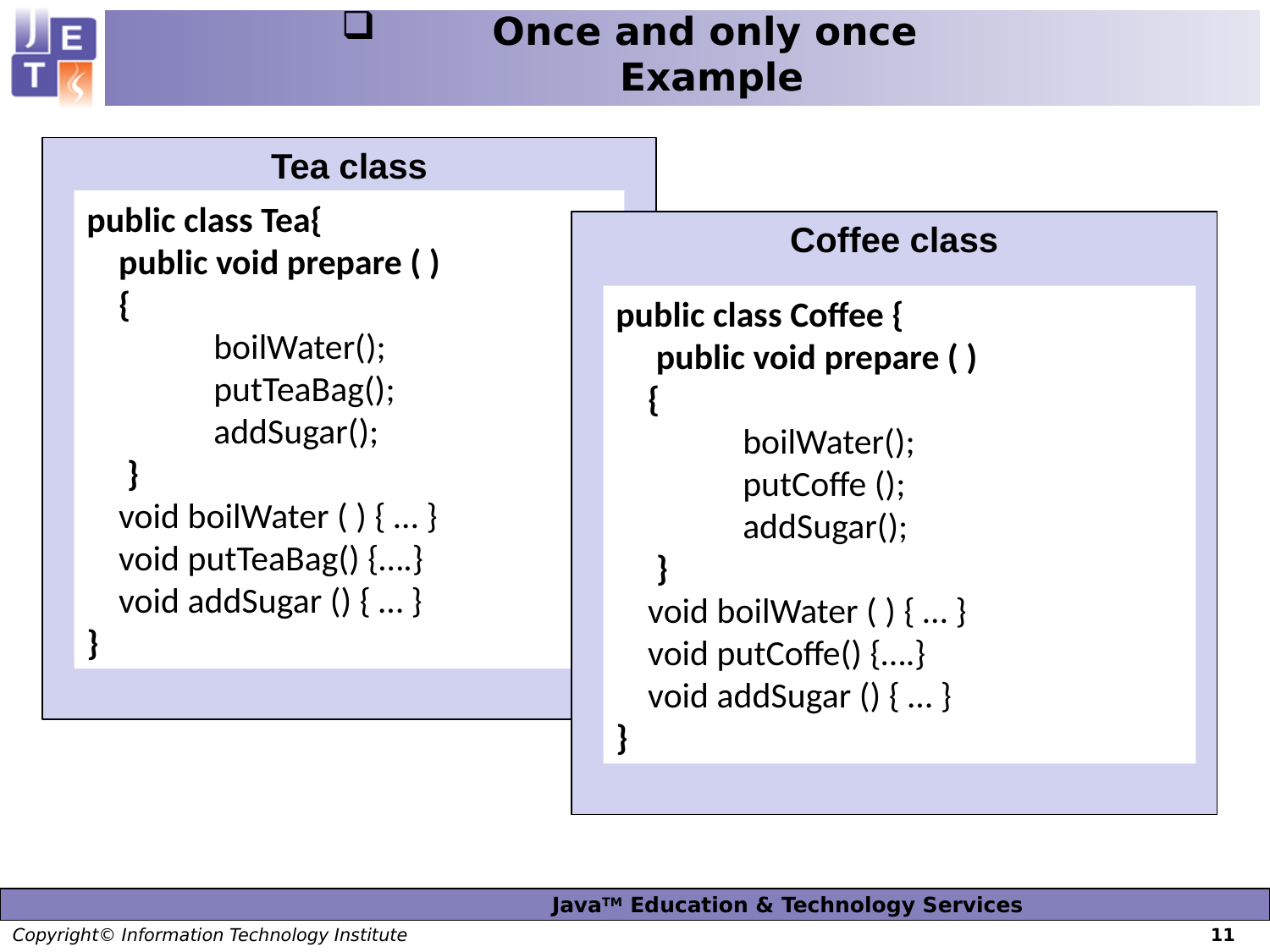

# Once and only once Example
Tea class
public class Tea{
    public void prepare ( )
    {
	boilWater();
	putTeaBag();
	addSugar();
     }
    void boilWater ( ) { … }
    void putTeaBag() {….}
    void addSugar () { … }
}
Coffee class
public class Coffee {
     public void prepare ( )
    {
	boilWater();
	putCoffe ();
	addSugar();
     }
    void boilWater ( ) { … }
    void putCoffe() {….}
    void addSugar () { … }
}